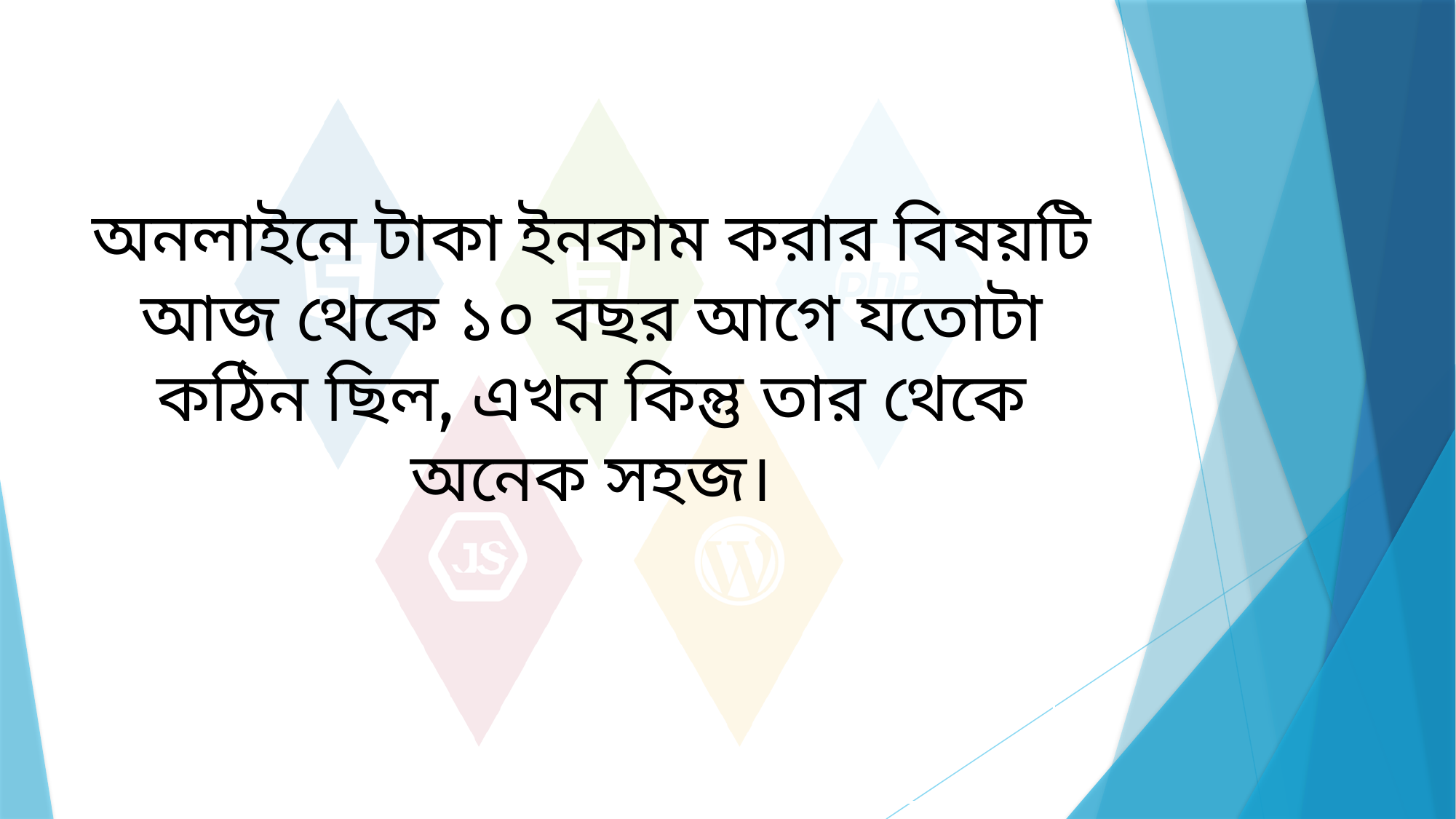

# অনলাইনে টাকা ইনকাম করার বিষয়টি আজ থেকে ১০ বছর আগে যতোটা কঠিন ছিল, এখন কিন্তু তার থেকে অনেক সহজ।